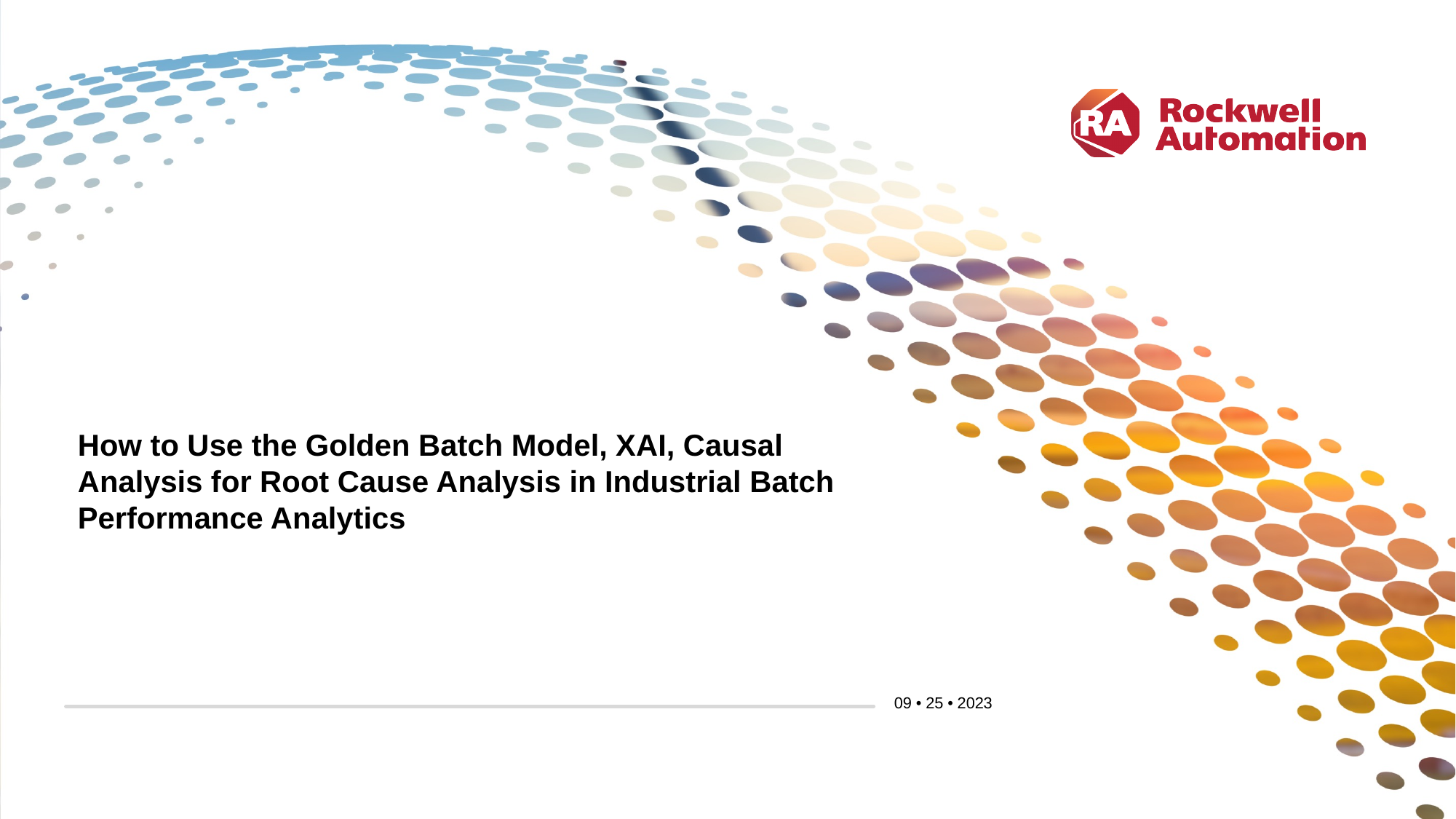

# How to Use the Golden Batch Model, XAI, Causal Analysis for Root Cause Analysis in Industrial Batch Performance Analytics
09 • 25 • 2023